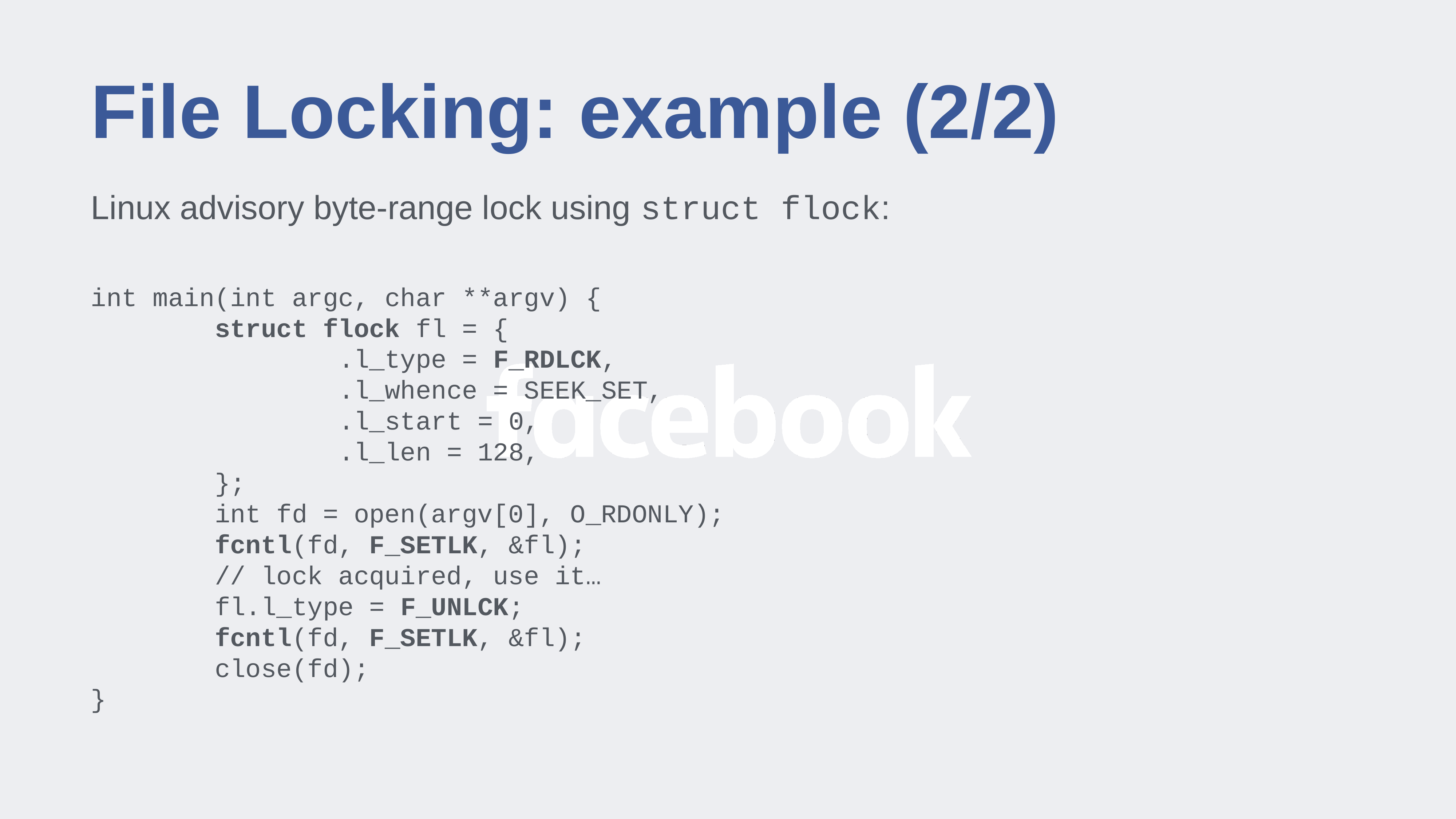

# File Locking: example (2/2)
Linux advisory byte-range lock using struct flock:

int main(int argc, char **argv) {
        struct flock fl = {
                .l_type = F_RDLCK,
                .l_whence = SEEK_SET,
                .l_start = 0,
                .l_len = 128,
        };
        int fd = open(argv[0], O_RDONLY);
        fcntl(fd, F_SETLK, &fl);
        // lock acquired, use it…
        fl.l_type = F_UNLCK;
        fcntl(fd, F_SETLK, &fl);
        close(fd);
}